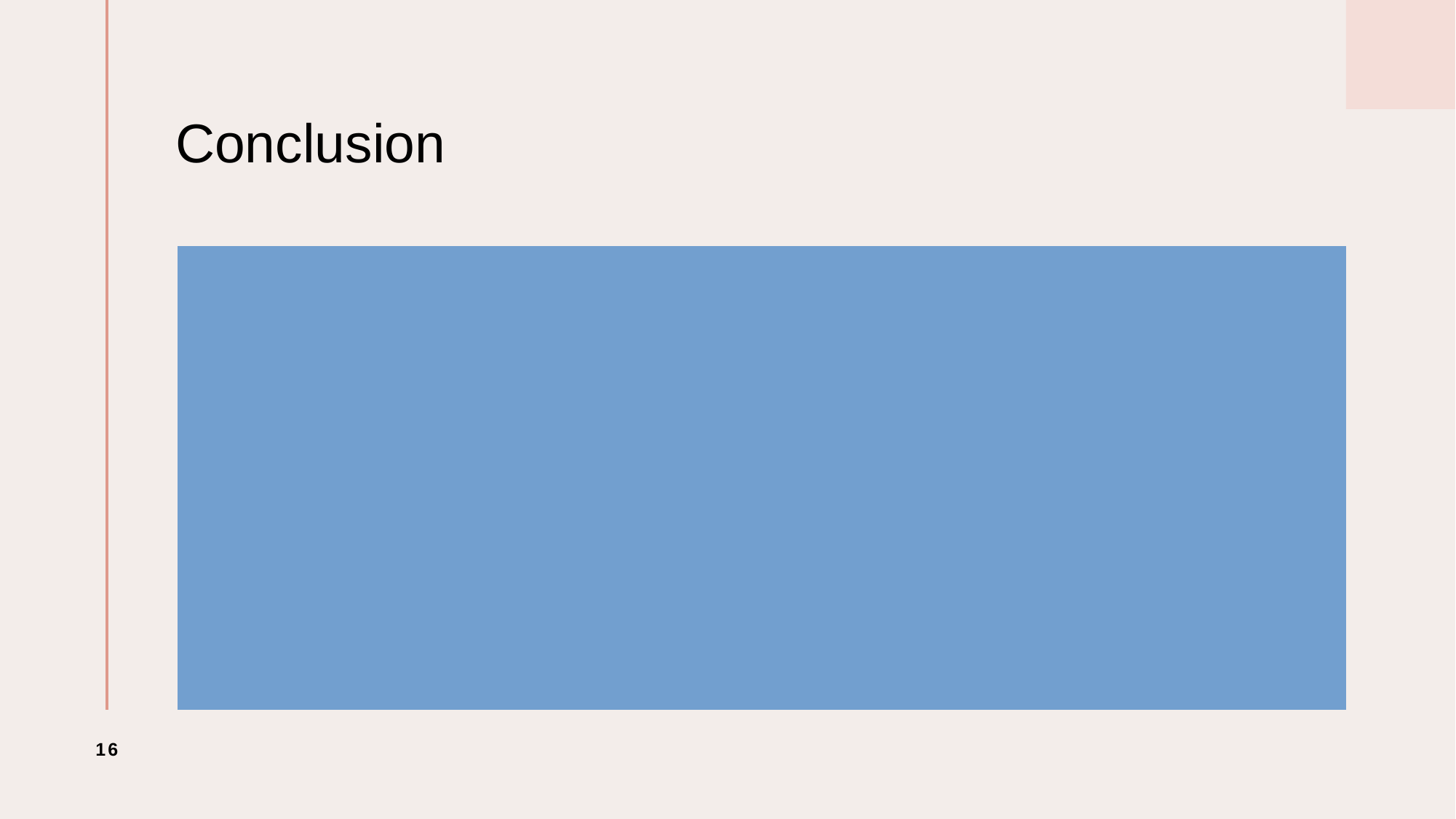

# Conclusion
In this project, we achieved classification of almost 1000 resumes into their respective categories with 99% accuracy.
We demonstrated how machine learning and Natural Language Processing can be applied to improve our day-to-day life through the example of this Resume Screening project.
16